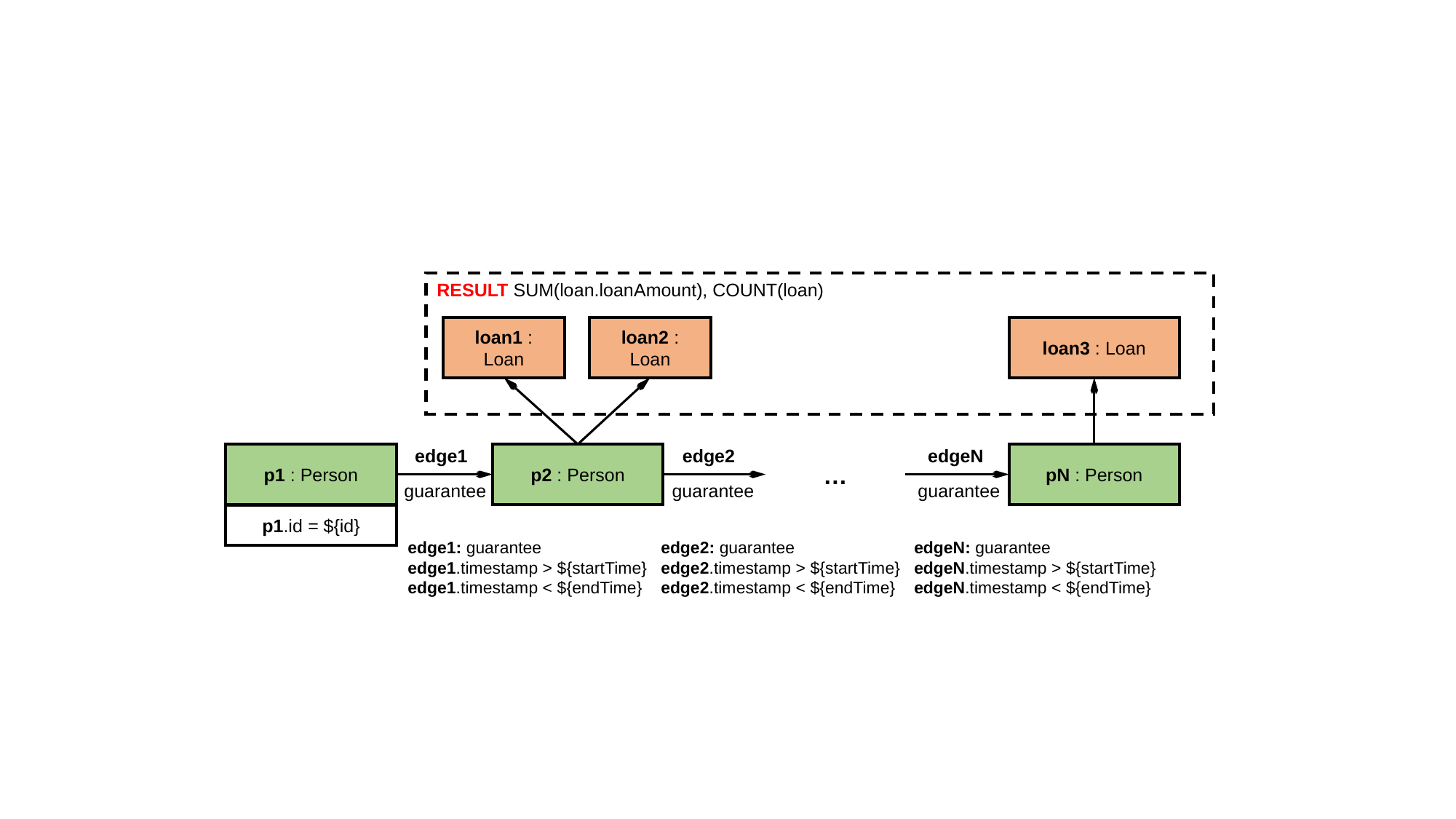

RESULT SUM(loan.loanAmount), COUNT(loan)
loan2 : Loan
loan1 : Loan
loan3 : Loan
edgeN
edge2
edge1
p1 : Person
p2 : Person
…
pN : Person
guarantee
guarantee
guarantee
p1.id = ${id}
edge1: guarantee
edge1.timestamp > ${startTime}
edge1.timestamp < ${endTime}
edge2: guarantee
edge2.timestamp > ${startTime}
edge2.timestamp < ${endTime}
edgeN: guarantee
edgeN.timestamp > ${startTime}
edgeN.timestamp < ${endTime}